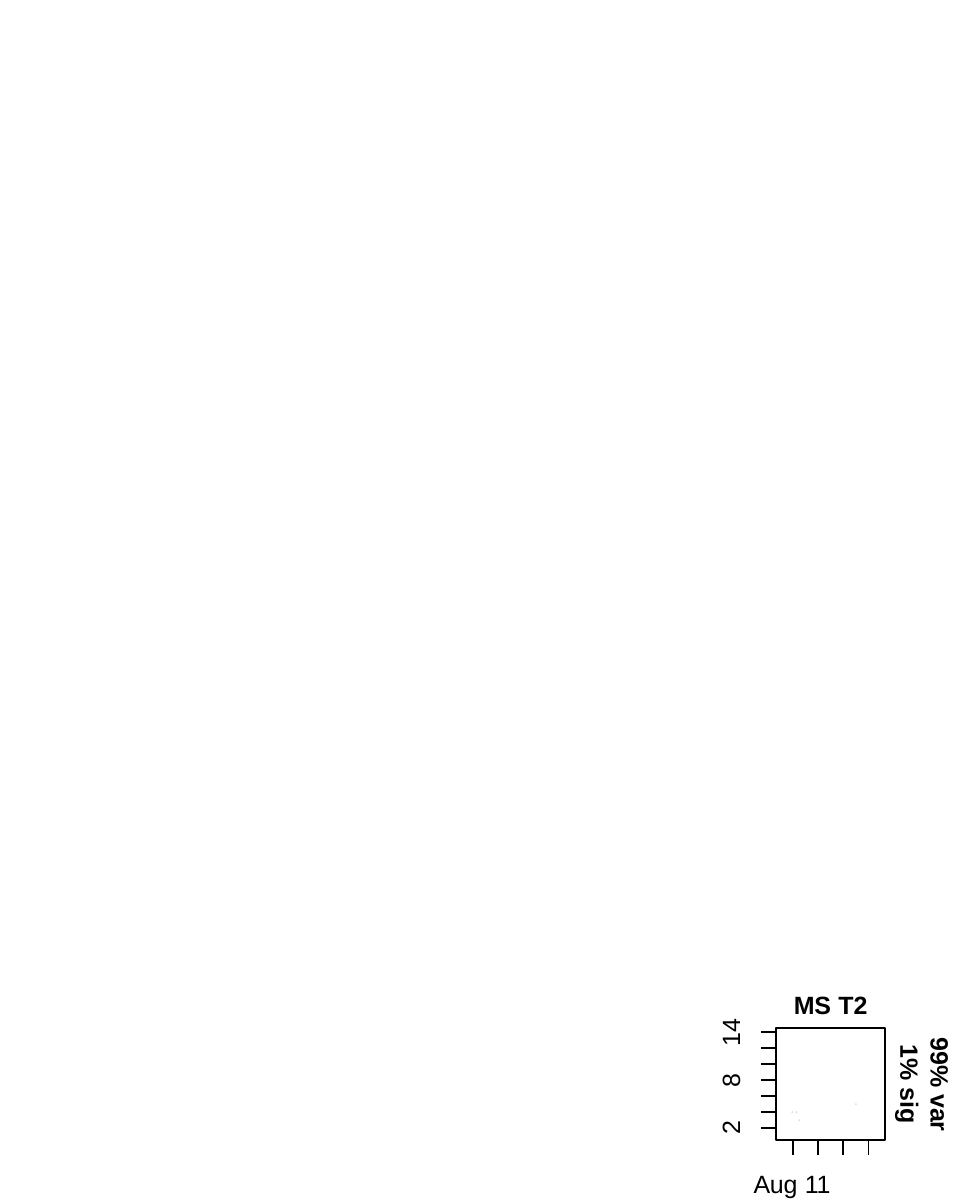

MS T2
14

99% var
1% sig

8

●
● ●

●

2

Aug 11